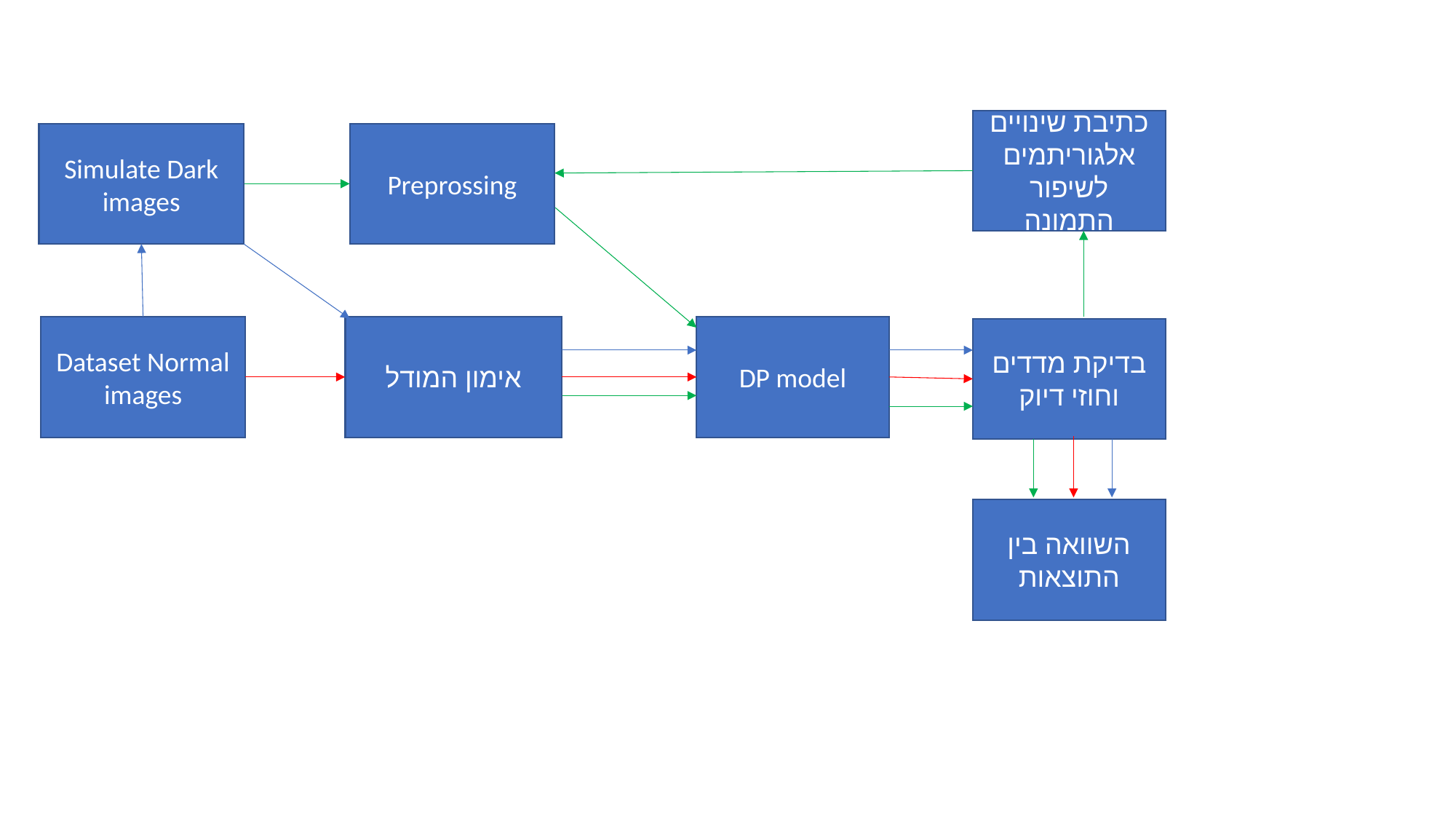

כתיבת שינויים אלגוריתמים לשיפור התמונה
Simulate Dark images
Preprossing
Dataset Normal
images
אימון המודל
DP model
בדיקת מדדים וחוזי דיוק
השוואה בין התוצאות